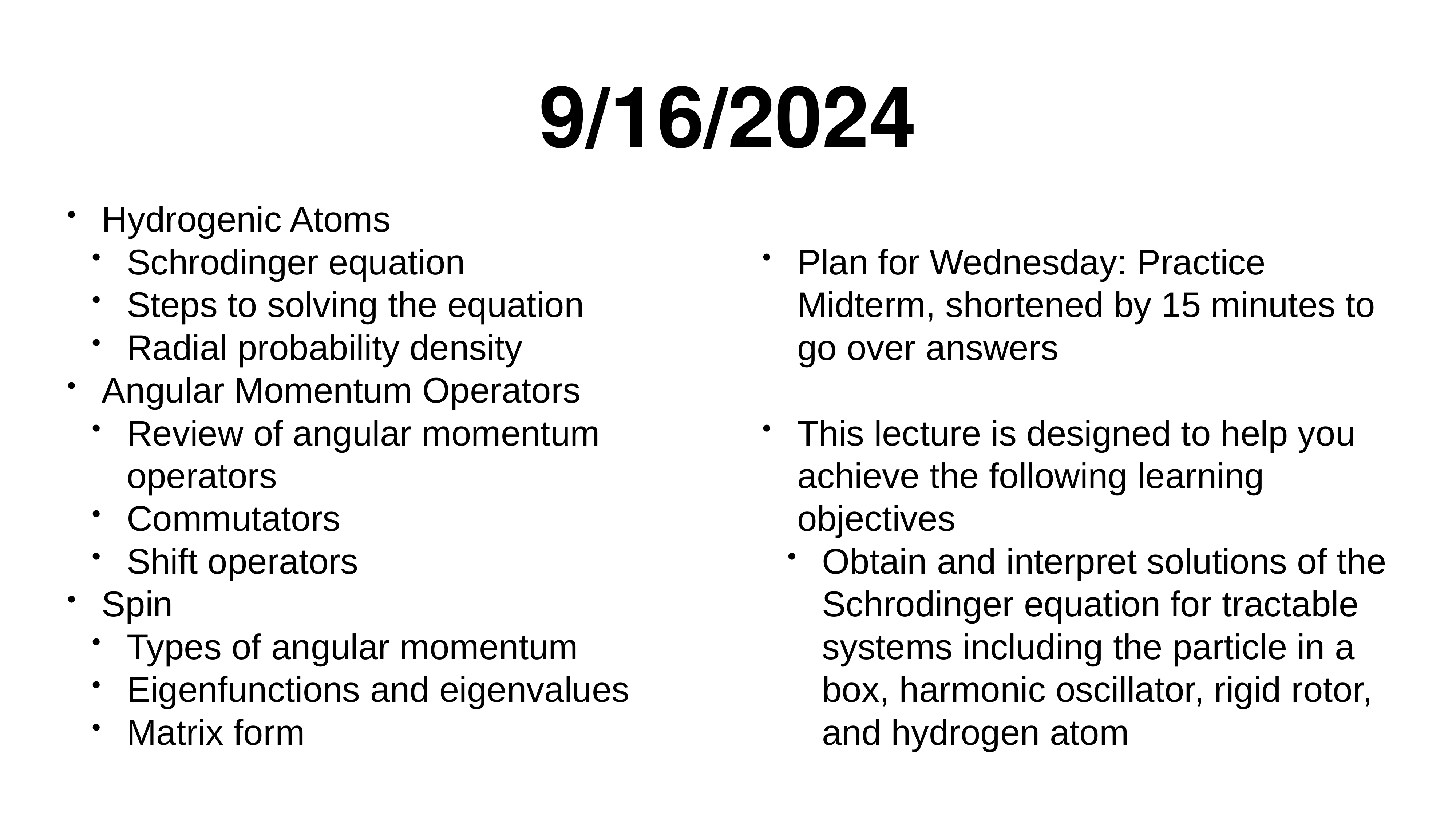

# 9/16/2024
Hydrogenic Atoms
Schrodinger equation
Steps to solving the equation
Radial probability density
Angular Momentum Operators
Review of angular momentum operators
Commutators
Shift operators
Spin
Types of angular momentum
Eigenfunctions and eigenvalues
Matrix form

Plan for Wednesday: Practice Midterm, shortened by 15 minutes to go over answers

This lecture is designed to help you achieve the following learning objectives
Obtain and interpret solutions of the Schrodinger equation for tractable systems including the particle in a box, harmonic oscillator, rigid rotor, and hydrogen atom
1